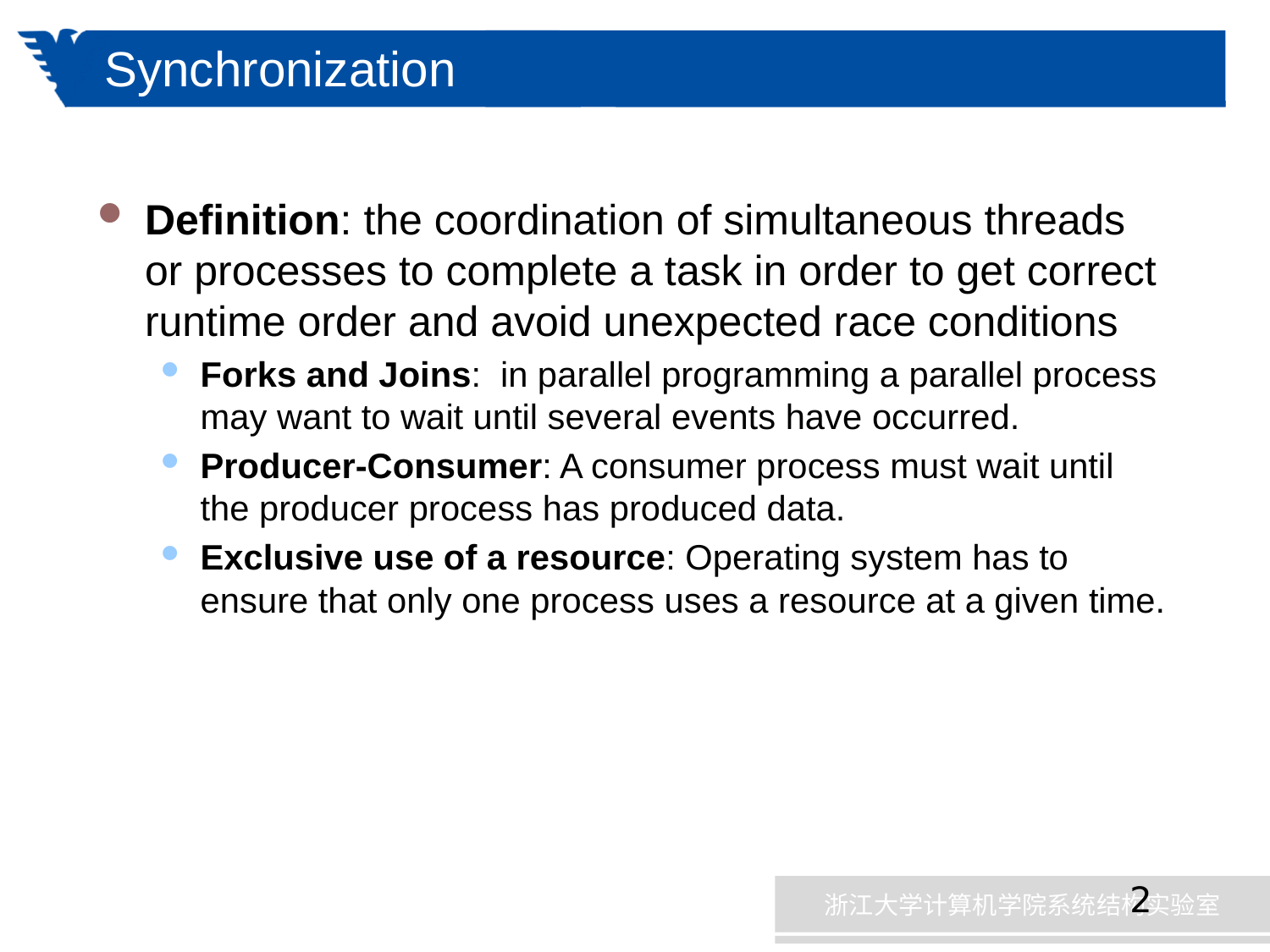

# Synchronization
Definition: the coordination of simultaneous threads or processes to complete a task in order to get correct runtime order and avoid unexpected race conditions
Forks and Joins:  in parallel programming a parallel process may want to wait until several events have occurred.
Producer-Consumer: A consumer process must wait until the producer process has produced data.
Exclusive use of a resource: Operating system has to ensure that only one process uses a resource at a given time.